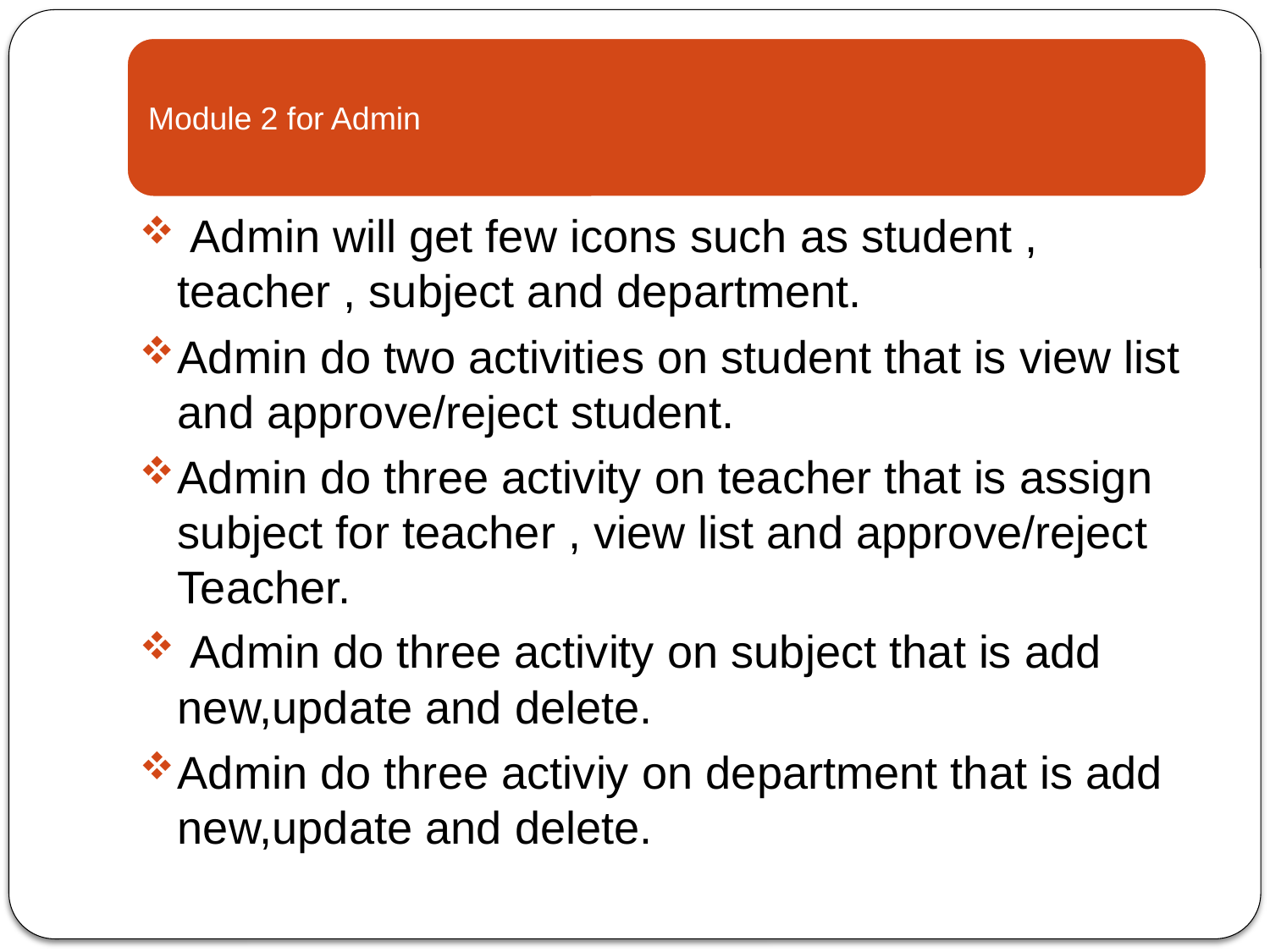

Module 2 for Admin
 Admin will get few icons such as student , teacher , subject and department.
Admin do two activities on student that is view list and approve/reject student.
Admin do three activity on teacher that is assign subject for teacher , view list and approve/reject Teacher.
 Admin do three activity on subject that is add new,update and delete.
Admin do three activiy on department that is add new,update and delete.